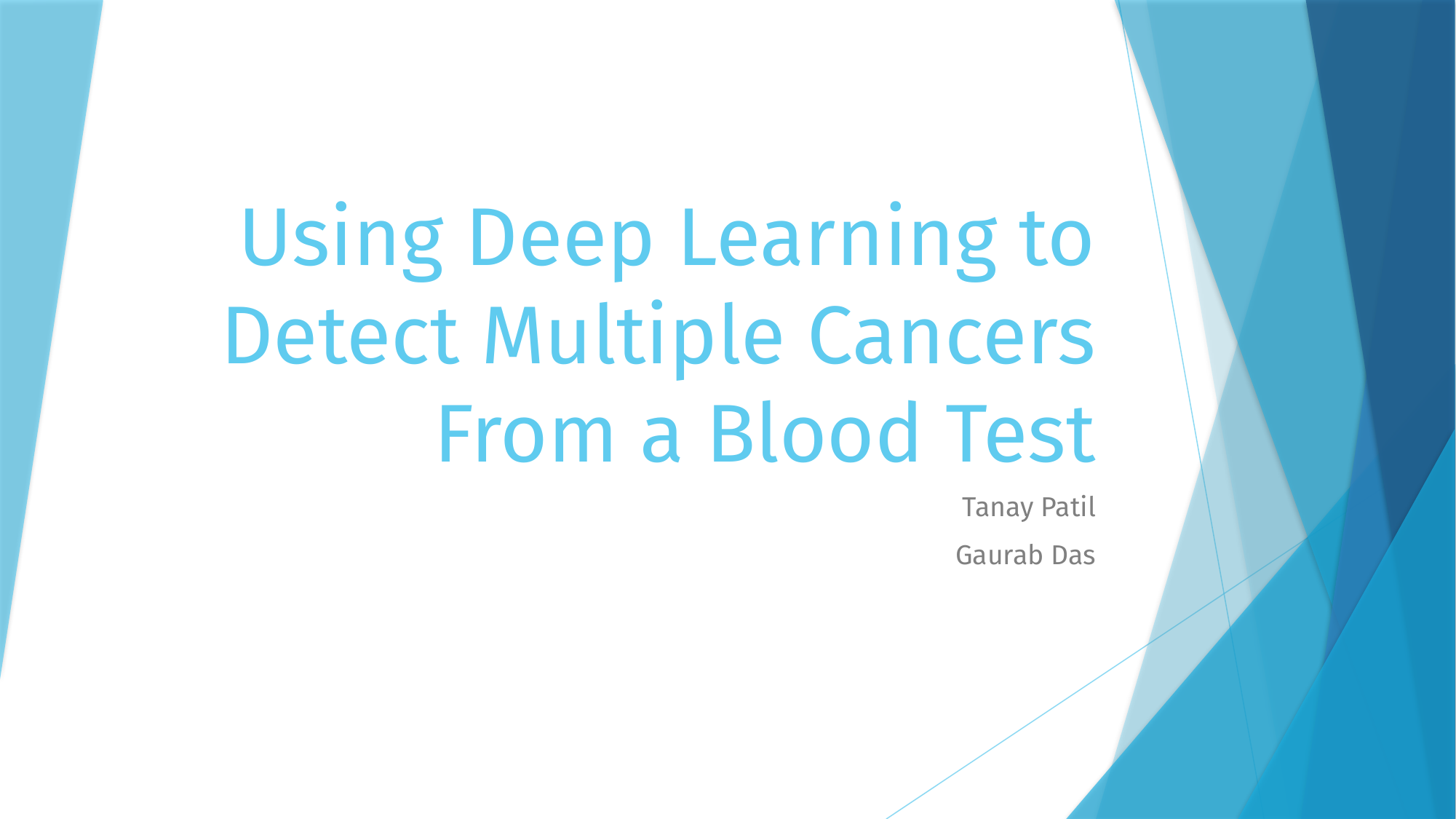

# Using Deep Learning to Detect Multiple Cancers From a Blood Test
Tanay Patil
Gaurab Das